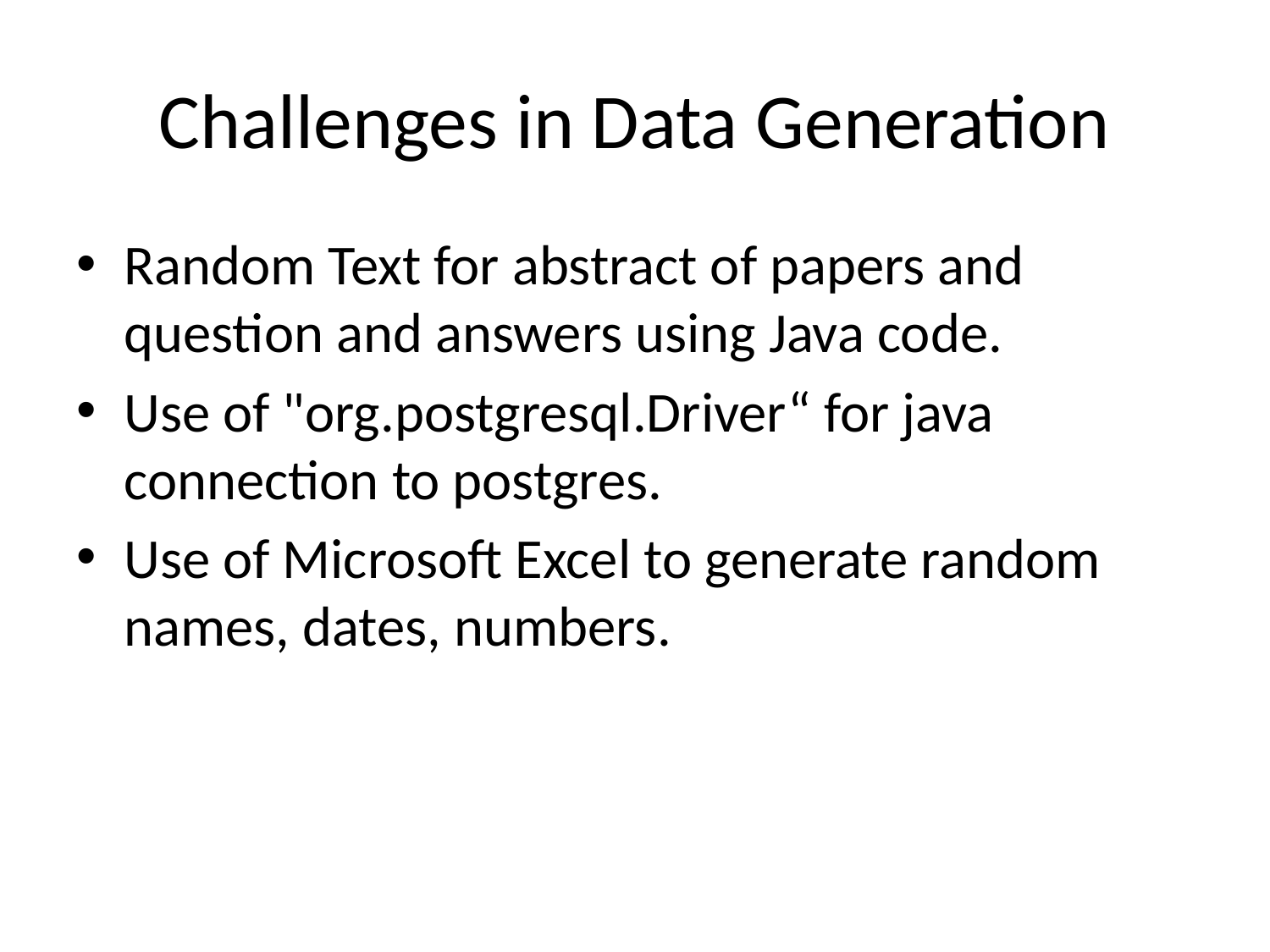

# Challenges in Data Generation
Random Text for abstract of papers and question and answers using Java code.
Use of "org.postgresql.Driver“ for java connection to postgres.
Use of Microsoft Excel to generate random names, dates, numbers.